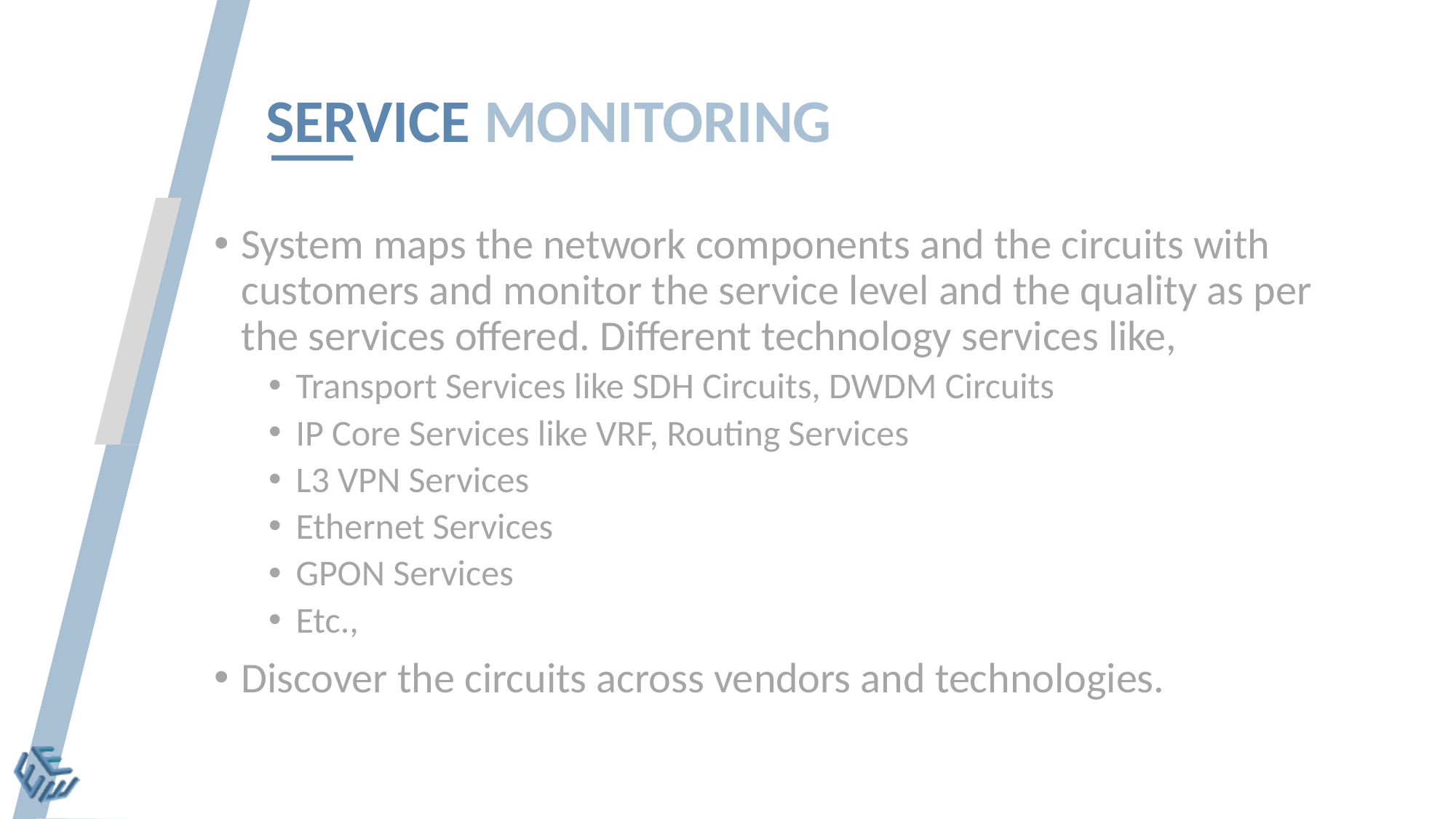

# SERVICE MONITORING
System maps the network components and the circuits with customers and monitor the service level and the quality as per the services offered. Different technology services like,
Transport Services like SDH Circuits, DWDM Circuits
IP Core Services like VRF, Routing Services
L3 VPN Services
Ethernet Services
GPON Services
Etc.,
Discover the circuits across vendors and technologies.